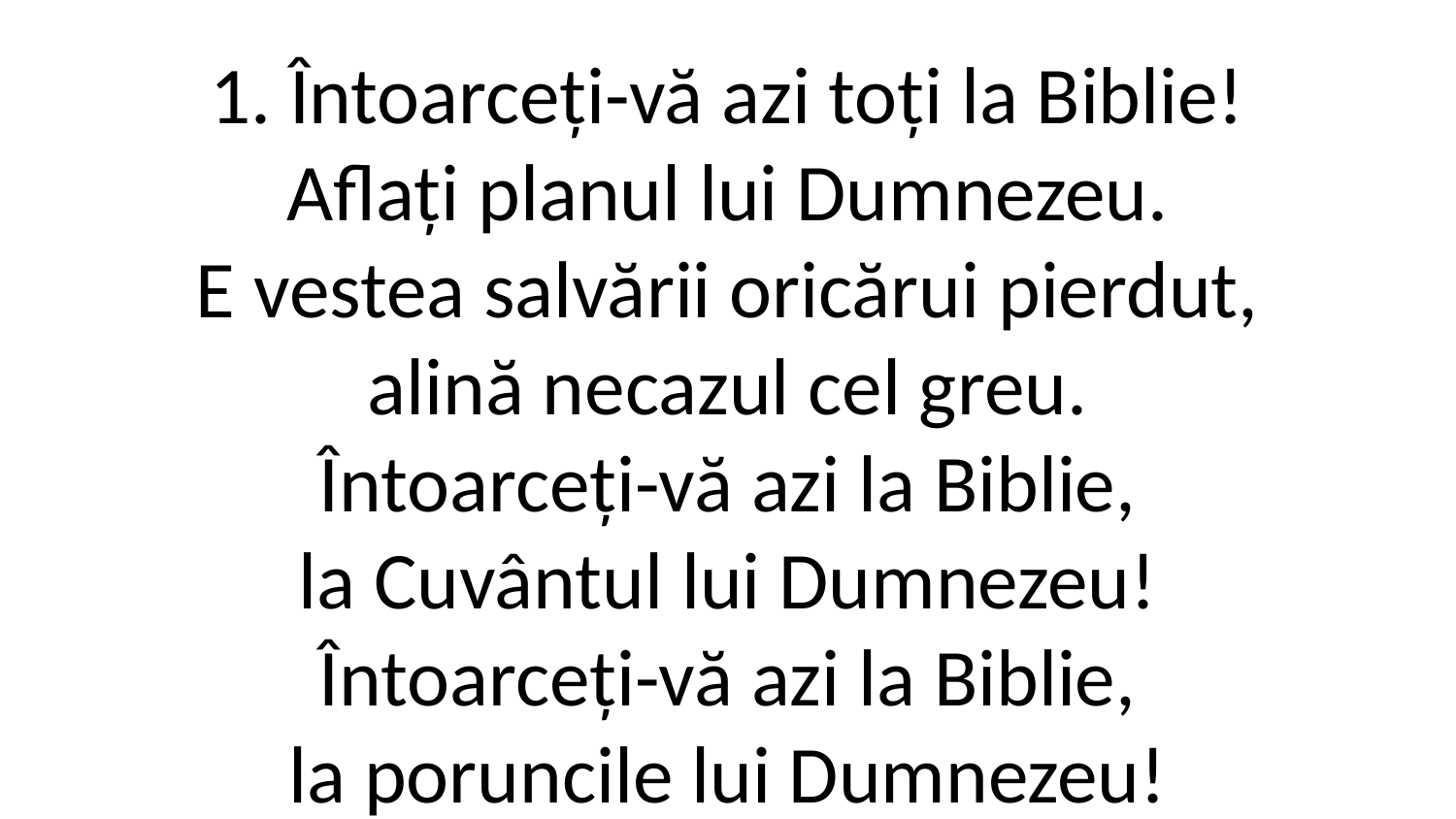

1. Întoarceți-vă azi toți la Biblie!
Aflați planul lui Dumnezeu.
E vestea salvării oricărui pierdut,
alină necazul cel greu.
Întoarceți-vă azi la Biblie,
la Cuvântul lui Dumnezeu!
Întoarceți-vă azi la Biblie,
la poruncile lui Dumnezeu!